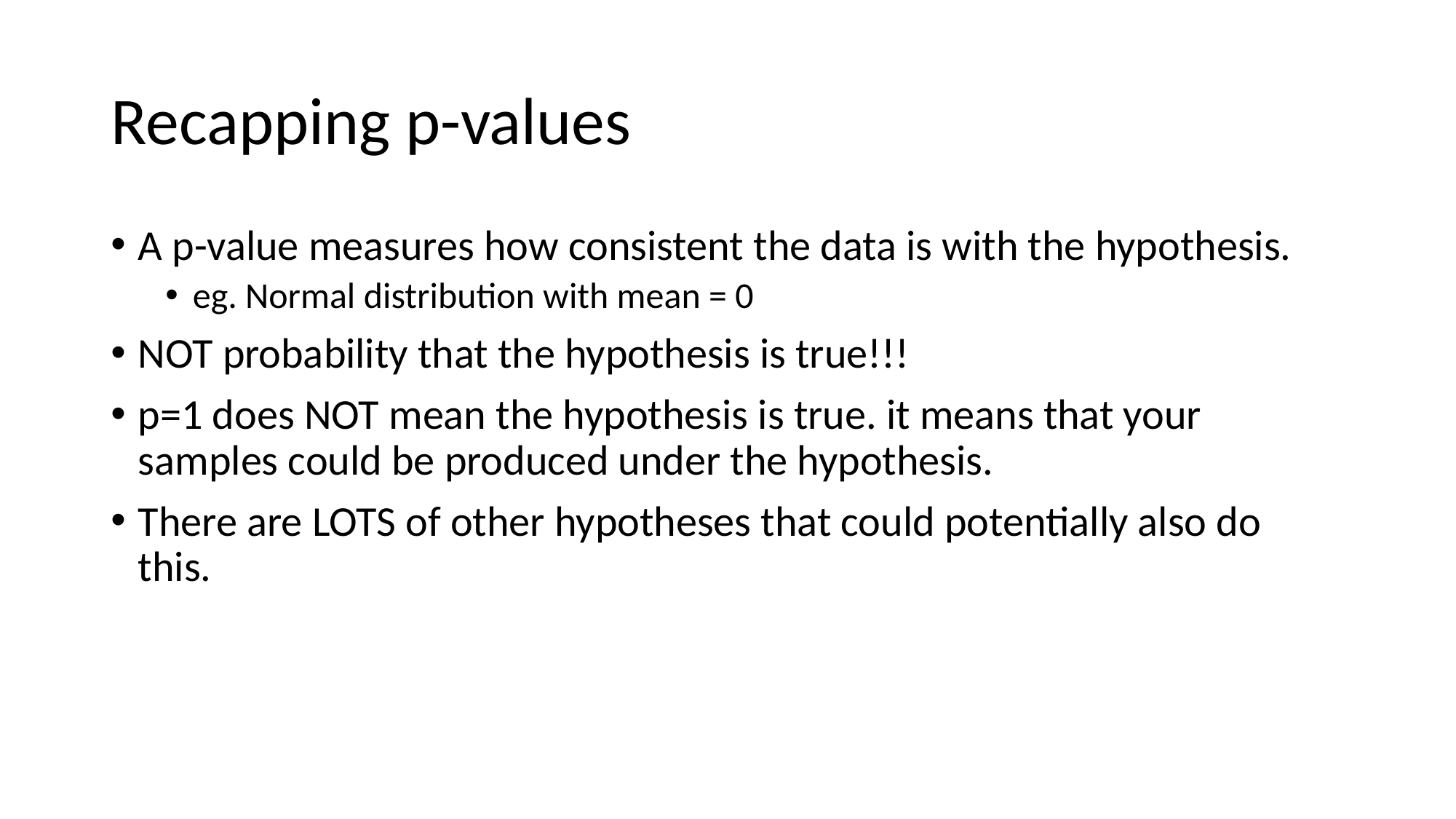

# Recapping p-values
A p-value measures how consistent the data is with the hypothesis.
eg. Normal distribution with mean = 0
NOT probability that the hypothesis is true!!!
p=1 does NOT mean the hypothesis is true. it means that your samples could be produced under the hypothesis.
There are LOTS of other hypotheses that could potentially also do this.